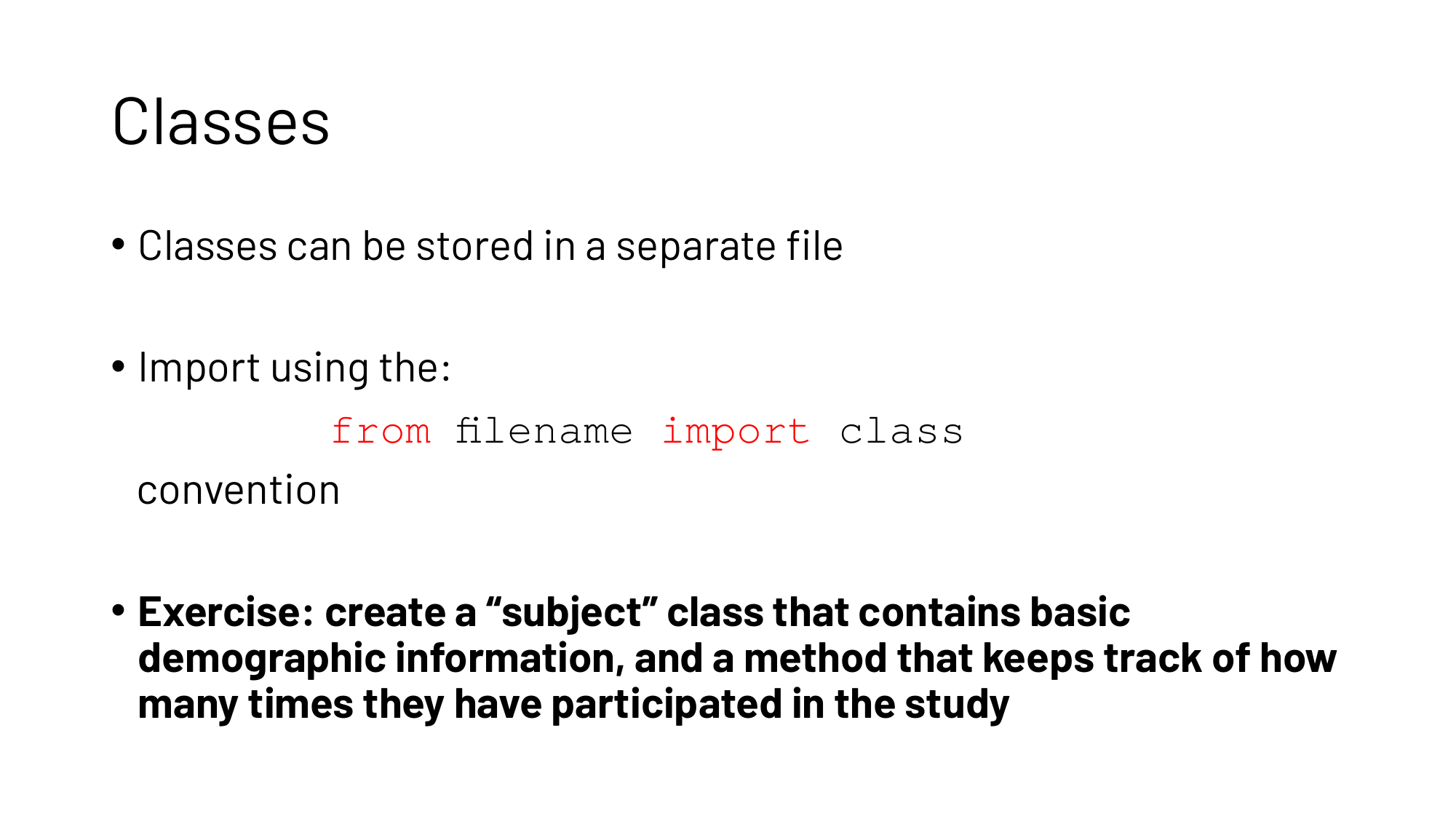

# Classes
Classes can be stored in a separate file

Import using the:
		from filename import class
   convention

Exercise: create a “subject” class that contains basic demographic information, and a method that keeps track of how many times they have participated in the study